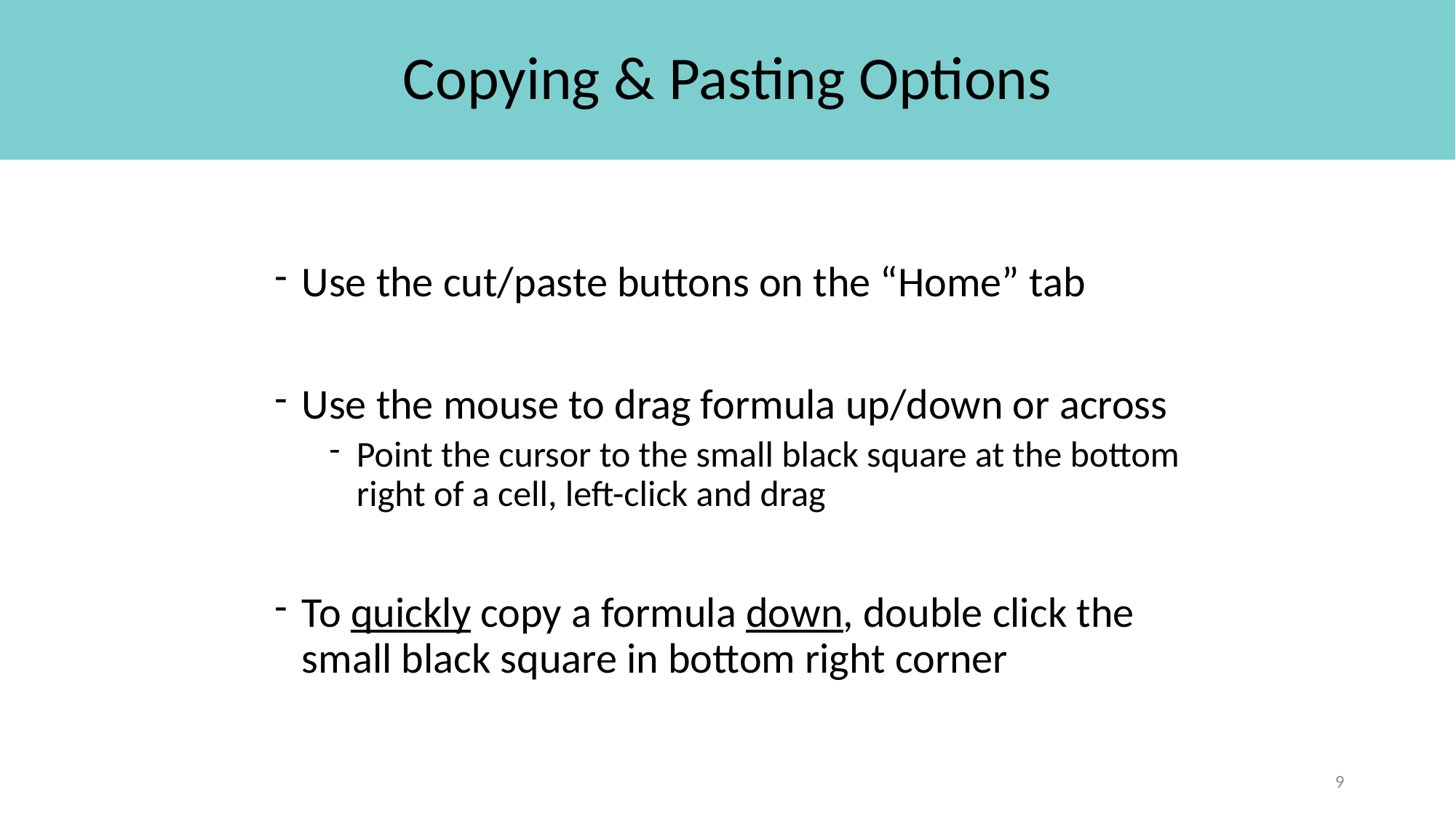

# Copying & Pasting Options
Use the cut/paste buttons on the “Home” tab

Use the mouse to drag formula up/down or across
Point the cursor to the small black square at the bottom right of a cell, left-click and drag

To quickly copy a formula down, double click the small black square in bottom right corner
9